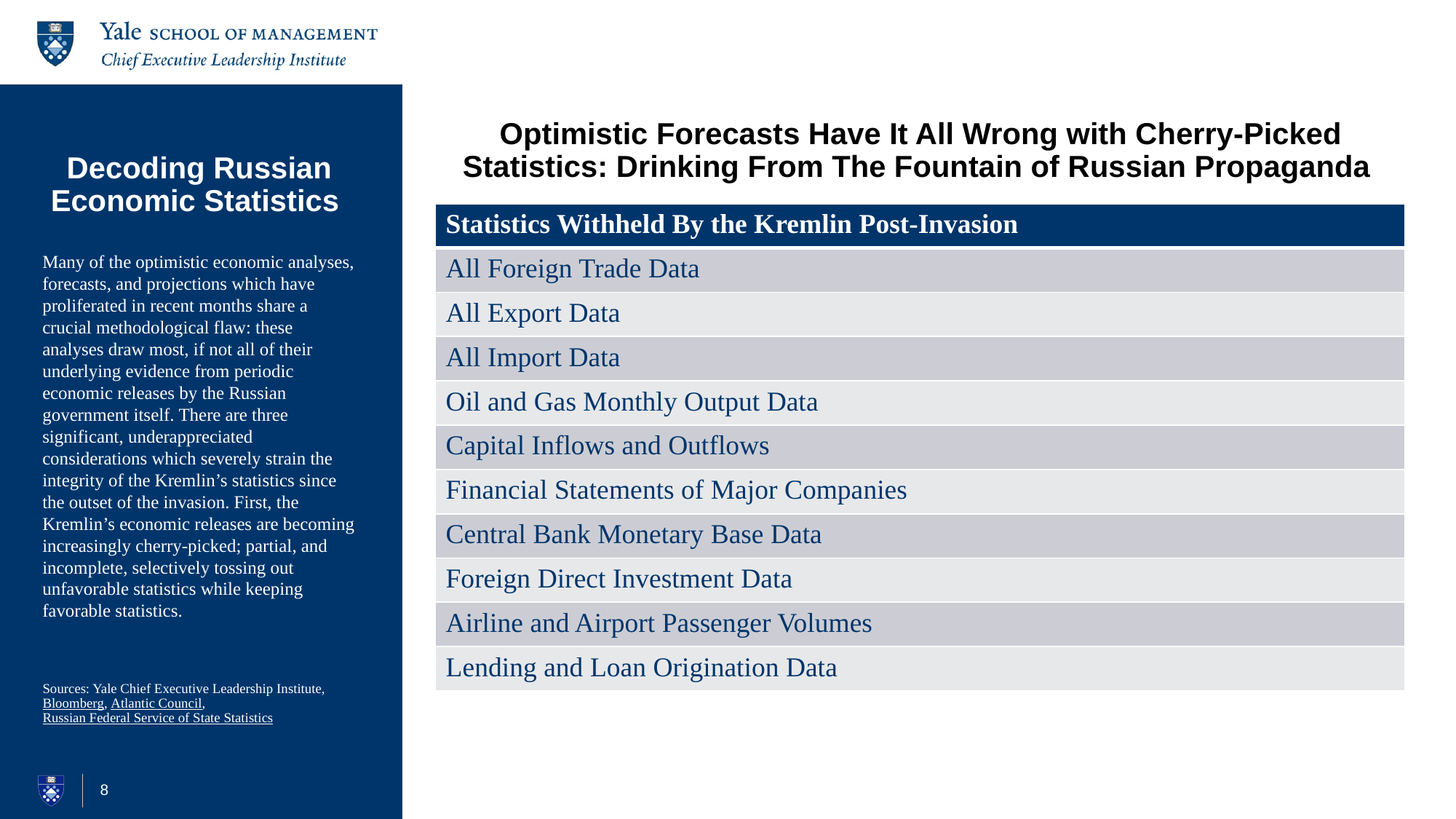

# Decoding Russian Economic Statistics
Optimistic Forecasts Have It All Wrong with Cherry-Picked Statistics: Drinking From The Fountain of Russian Propaganda
| Statistics Withheld By the Kremlin Post-Invasion |
| --- |
| All Foreign Trade Data |
| All Export Data |
| All Import Data |
| Oil and Gas Monthly Output Data |
| Capital Inflows and Outflows |
| Financial Statements of Major Companies |
| Central Bank Monetary Base Data |
| Foreign Direct Investment Data |
| Airline and Airport Passenger Volumes |
| Lending and Loan Origination Data |
Many of the optimistic economic analyses, forecasts, and projections which have proliferated in recent months share a crucial methodological flaw: these analyses draw most, if not all of their underlying evidence from periodic economic releases by the Russian government itself. There are three significant, underappreciated considerations which severely strain the integrity of the Kremlin’s statistics since the outset of the invasion. First, the Kremlin’s economic releases are becoming increasingly cherry-picked; partial, and incomplete, selectively tossing out unfavorable statistics while keeping favorable statistics.
Sources: Yale Chief Executive Leadership Institute, Bloomberg, Atlantic Council, Russian Federal Service of State Statistics
8